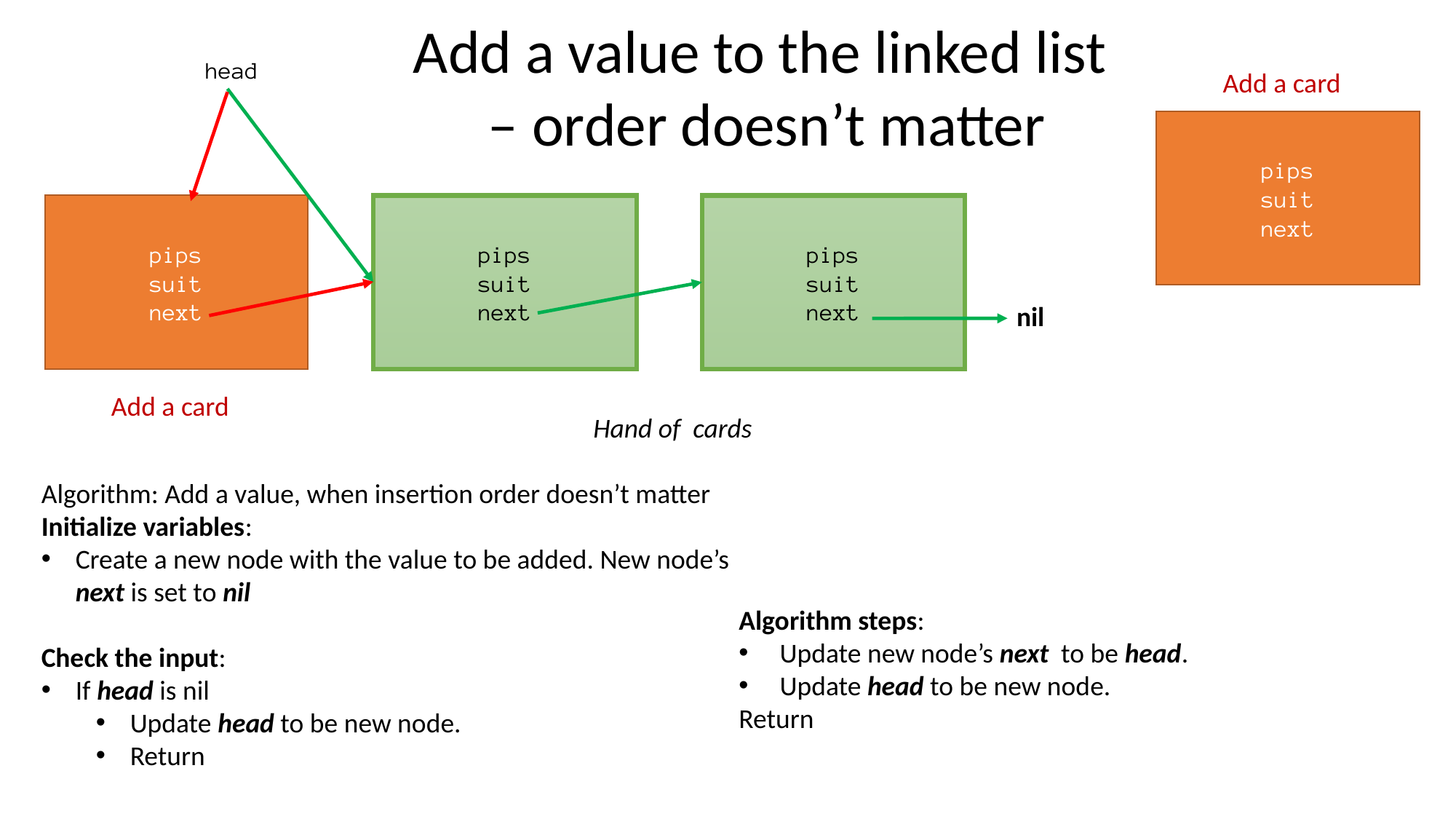

Add a value to the linked list
 – order doesn’t matter
head
Add a card
pips
suit
next
pips
suit
next
pips
suit
next
pips
suit
next
nil
Add a card
Hand of  cards
Algorithm: Add a value, when insertion order doesn’t matter
Initialize variables:
Create a new node with the value to be added. New node’s next is set to nil

Check the input:
If head is nil
Update head to be new node.
Return
Algorithm steps:
Update new node’s next  to be head.
Update head to be new node.
Return